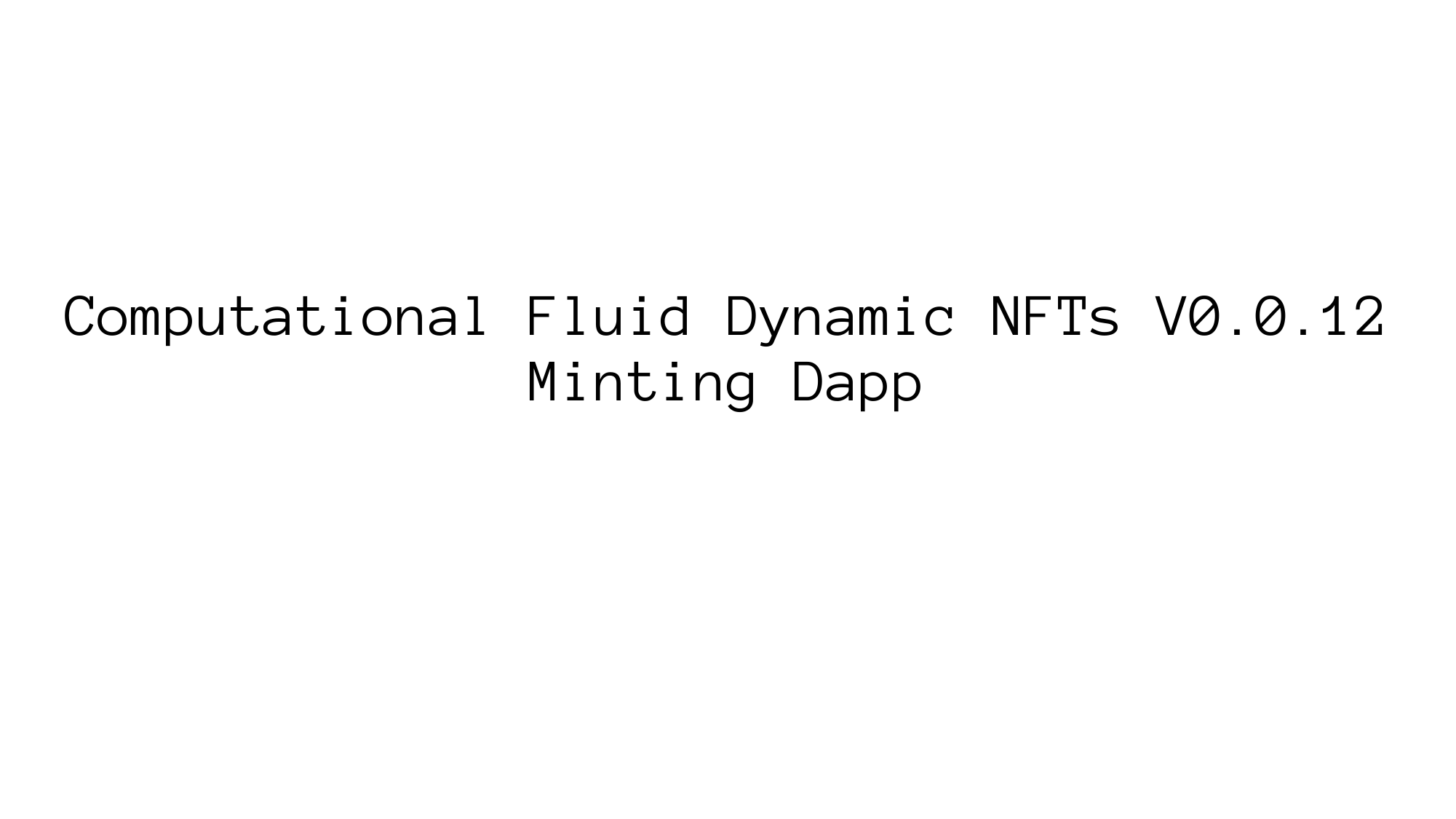

# Computational Fluid Dynamic NFTs V0.0.12 Minting Dapp